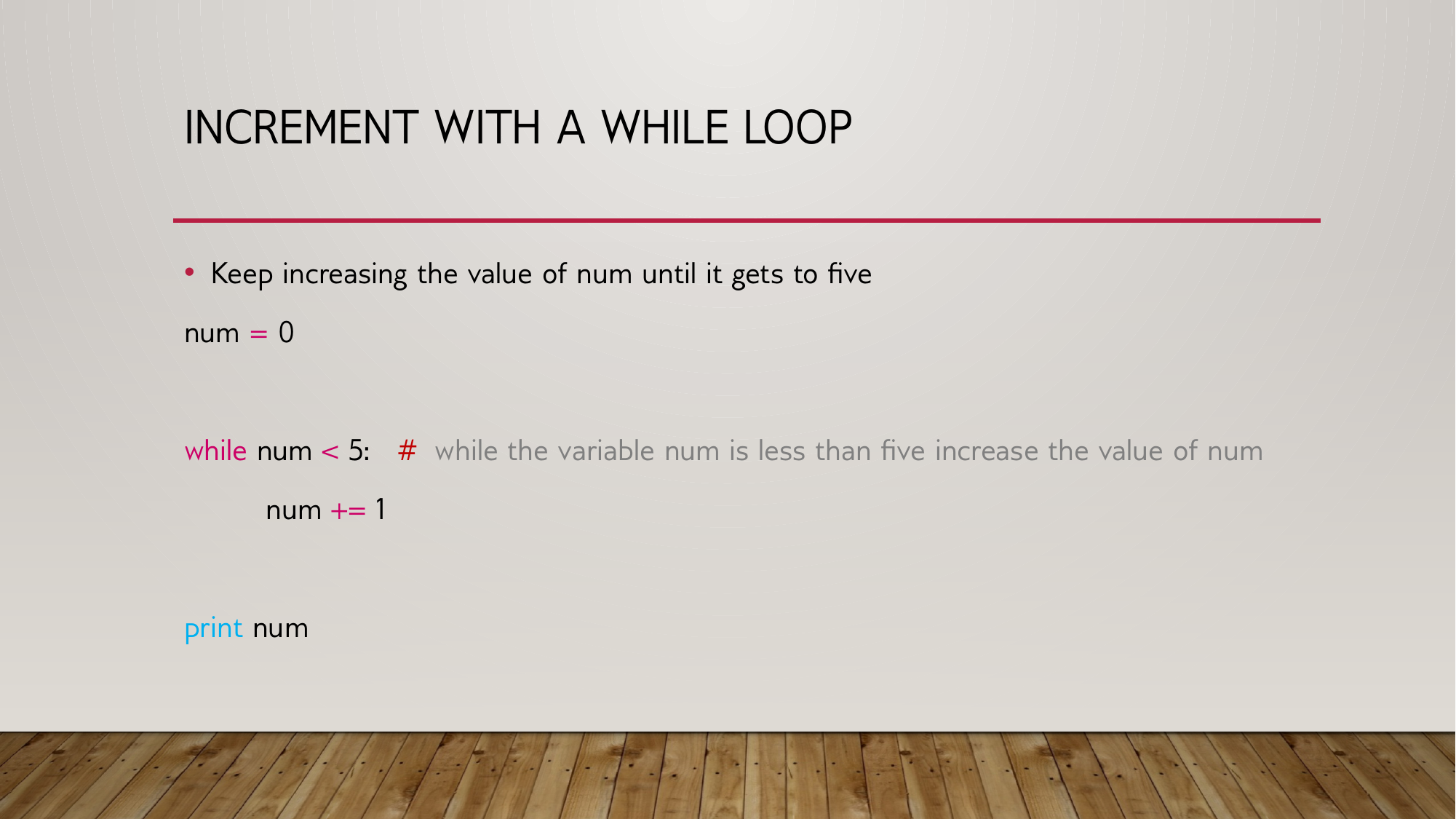

# Increment With a While Loop
Keep increasing the value of num until it gets to five
num = 0

while num < 5:   #  while the variable num is less than five increase the value of num
         num += 1

print num